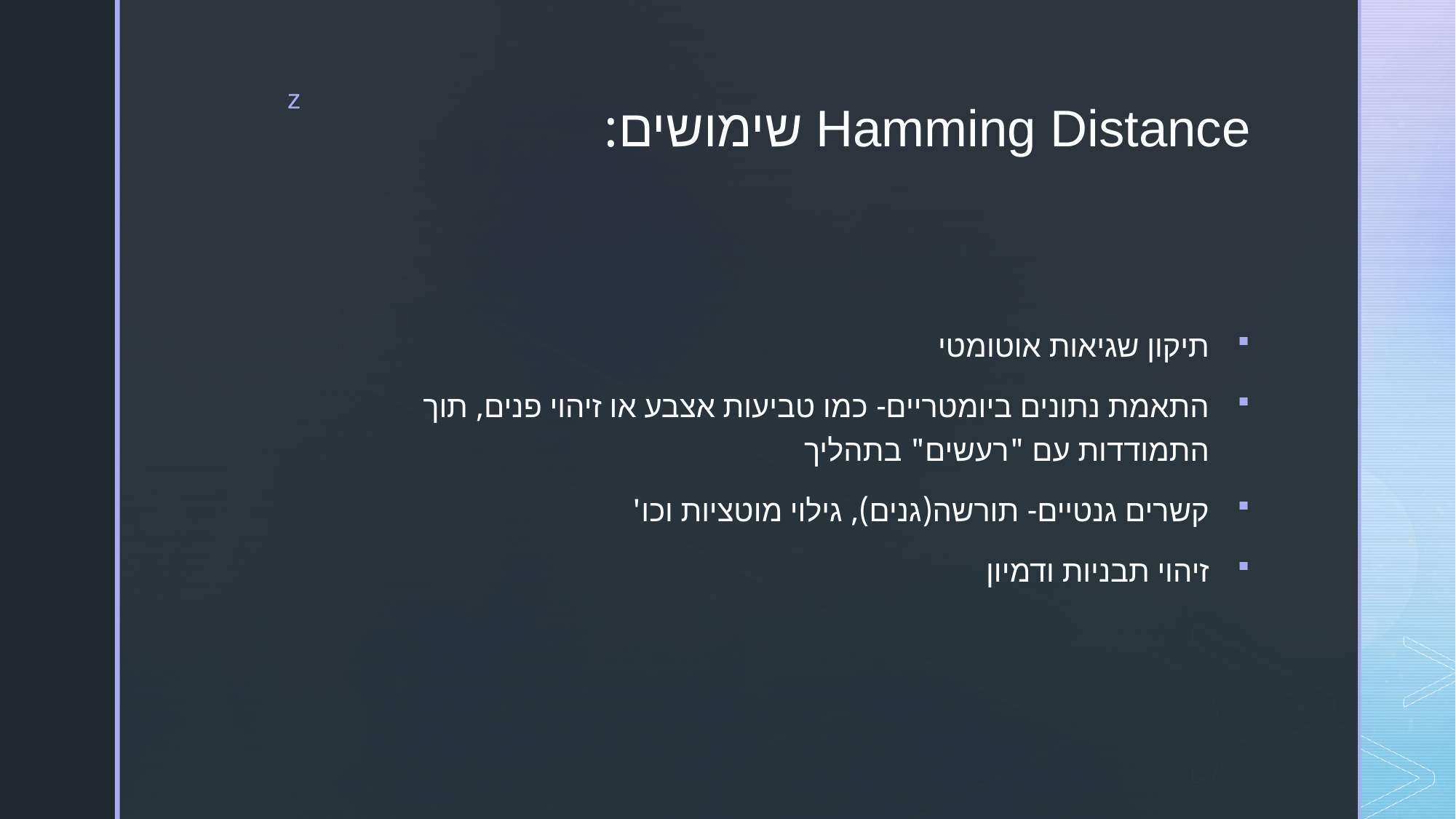

# Hamming Distance שימושים:
תיקון שגיאות אוטומטי
התאמת נתונים ביומטריים- כמו טביעות אצבע או זיהוי פנים, תוך התמודדות עם "רעשים" בתהליך
קשרים גנטיים- תורשה(גנים), גילוי מוטציות וכו'
זיהוי תבניות ודמיון